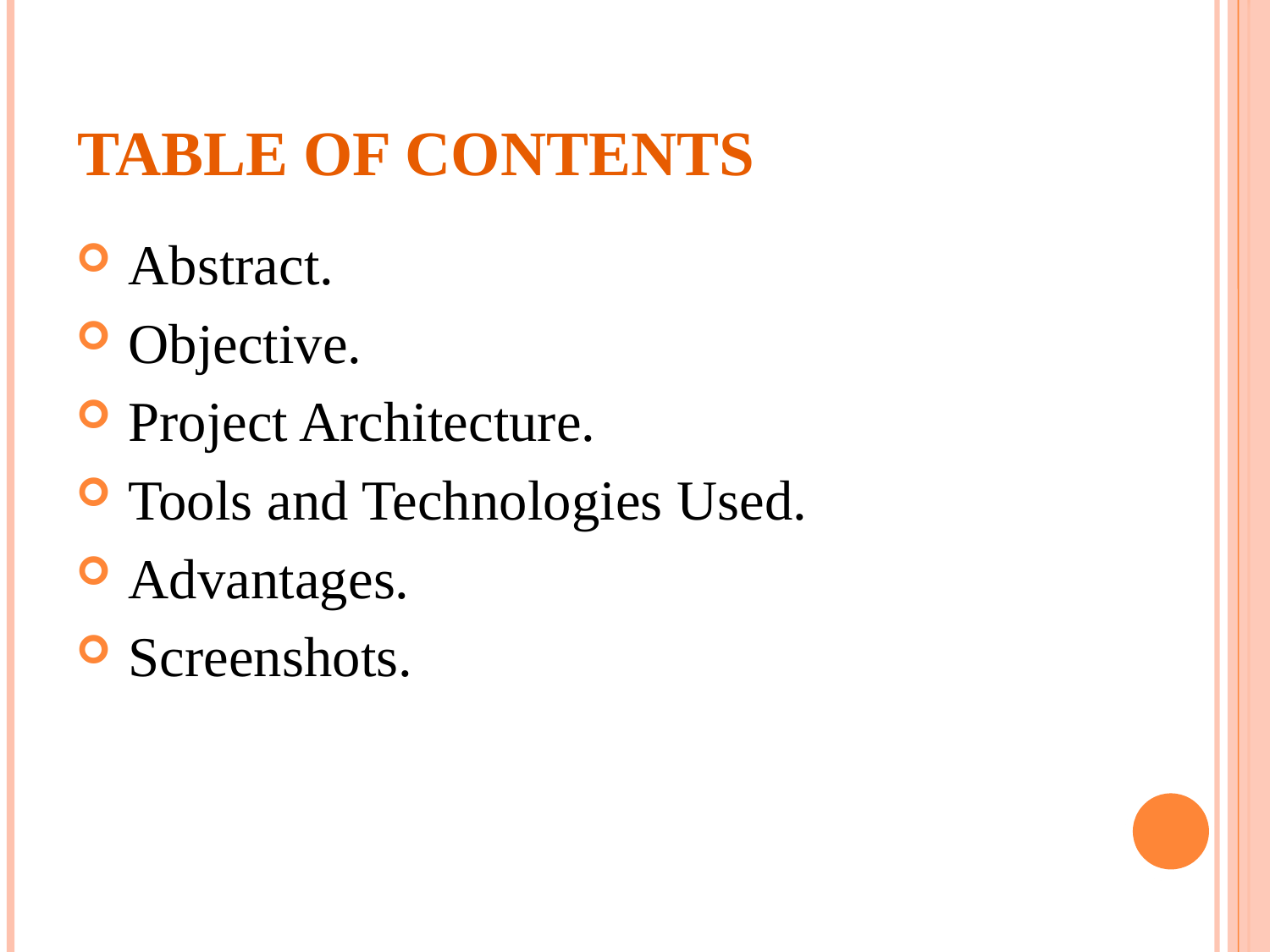

# Table Of Contents
 Abstract.
 Objective.
 Project Architecture.
 Tools and Technologies Used.
 Advantages.
 Screenshots.